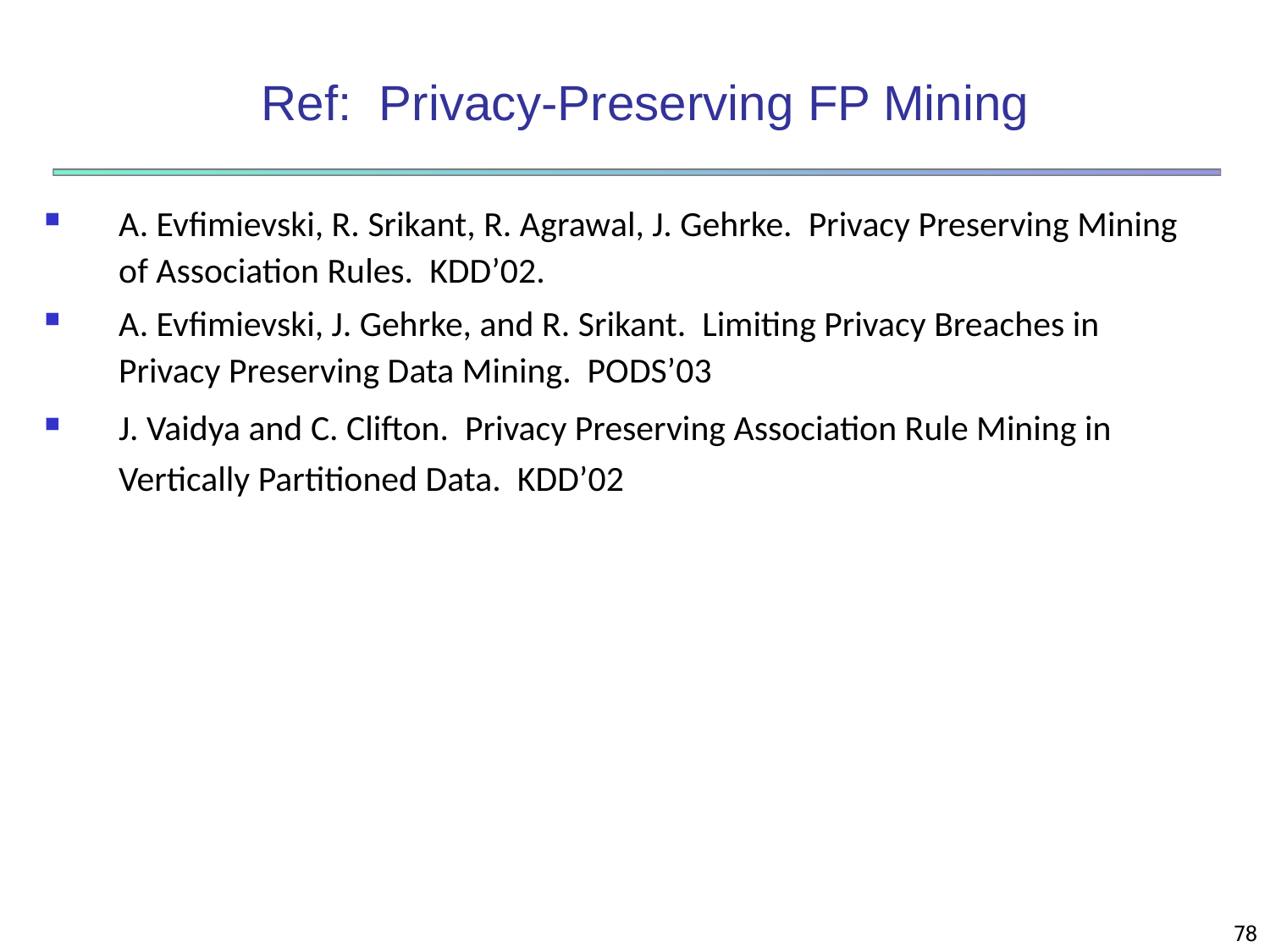

# Ref:  Privacy-Preserving FP Mining
A. Evfimievski, R. Srikant, R. Agrawal, J. Gehrke.  Privacy Preserving Mining of Association Rules.  KDD’02.
A. Evfimievski, J. Gehrke, and R. Srikant.  Limiting Privacy Breaches in Privacy Preserving Data Mining.  PODS’03
J. Vaidya and C. Clifton.  Privacy Preserving Association Rule Mining in Vertically Partitioned Data.  KDD’02
78